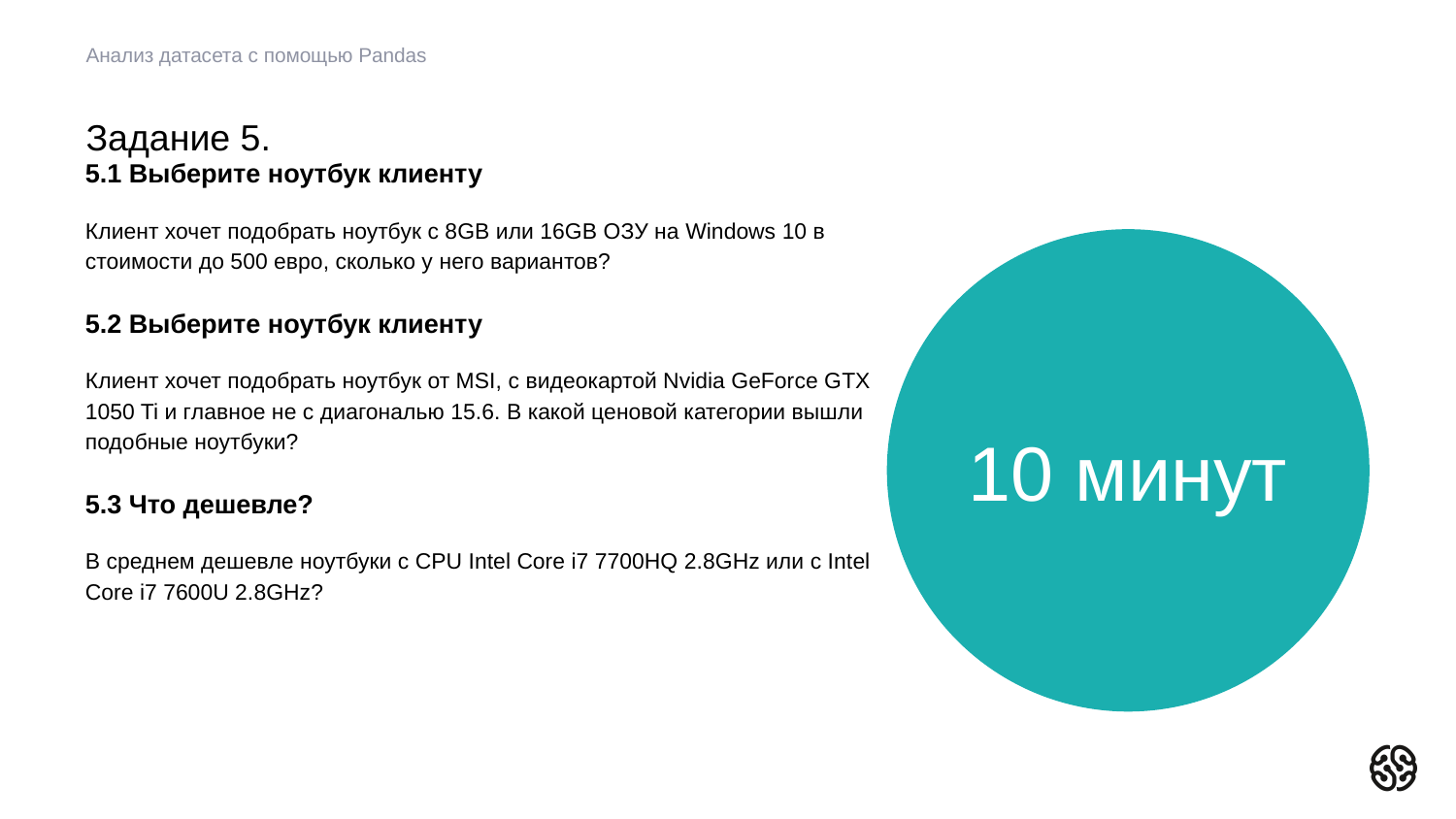

Анализ датасета с помощью Pandas
# Задание 5.
5.1 Выберите ноутбук клиенту
Клиент хочет подобрать ноутбук с 8GB или 16GB ОЗУ на Windows 10 в стоимости до 500 евро, сколько у него вариантов?
5.2 Выберите ноутбук клиенту
Клиент хочет подобрать ноутбук от MSI, с видеокартой Nvidia GeForce GTX 1050 Ti и главное не с диагональю 15.6. В какой ценовой категории вышли подобные ноутбуки?
5.3 Что дешевле?
В среднем дешевле ноутбуки с CPU Intel Core i7 7700HQ 2.8GHz или с Intel Core i7 7600U 2.8GHz?

10 минут